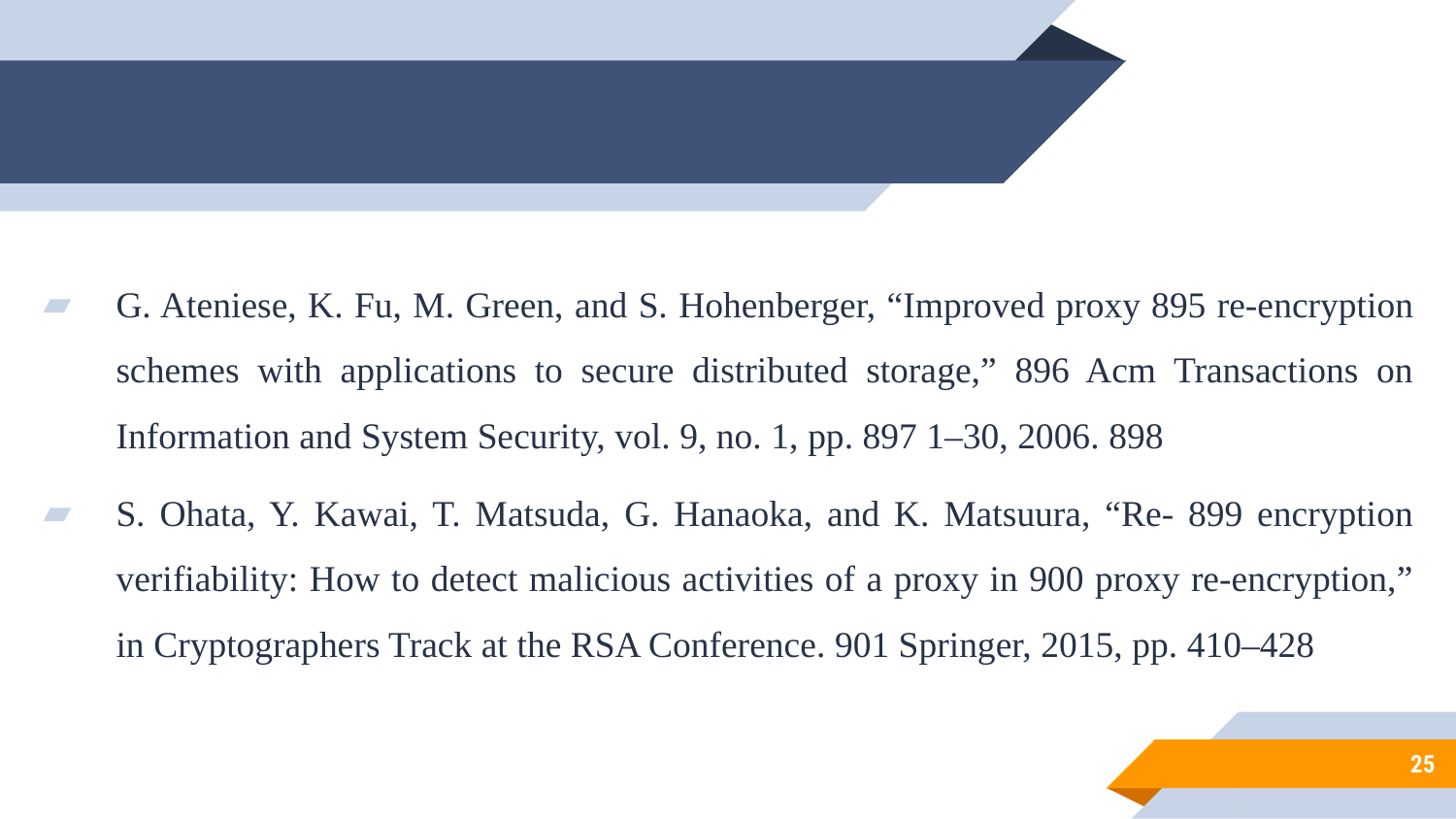

G. Ateniese, K. Fu, M. Green, and S. Hohenberger, “Improved proxy 895 re-encryption schemes with applications to secure distributed storage,” 896 Acm Transactions on Information and System Security, vol. 9, no. 1, pp. 897 1–30, 2006. 898
S. Ohata, Y. Kawai, T. Matsuda, G. Hanaoka, and K. Matsuura, “Re- 899 encryption verifiability: How to detect malicious activities of a proxy in 900 proxy re-encryption,” in Cryptographers Track at the RSA Conference. 901 Springer, 2015, pp. 410–428

25